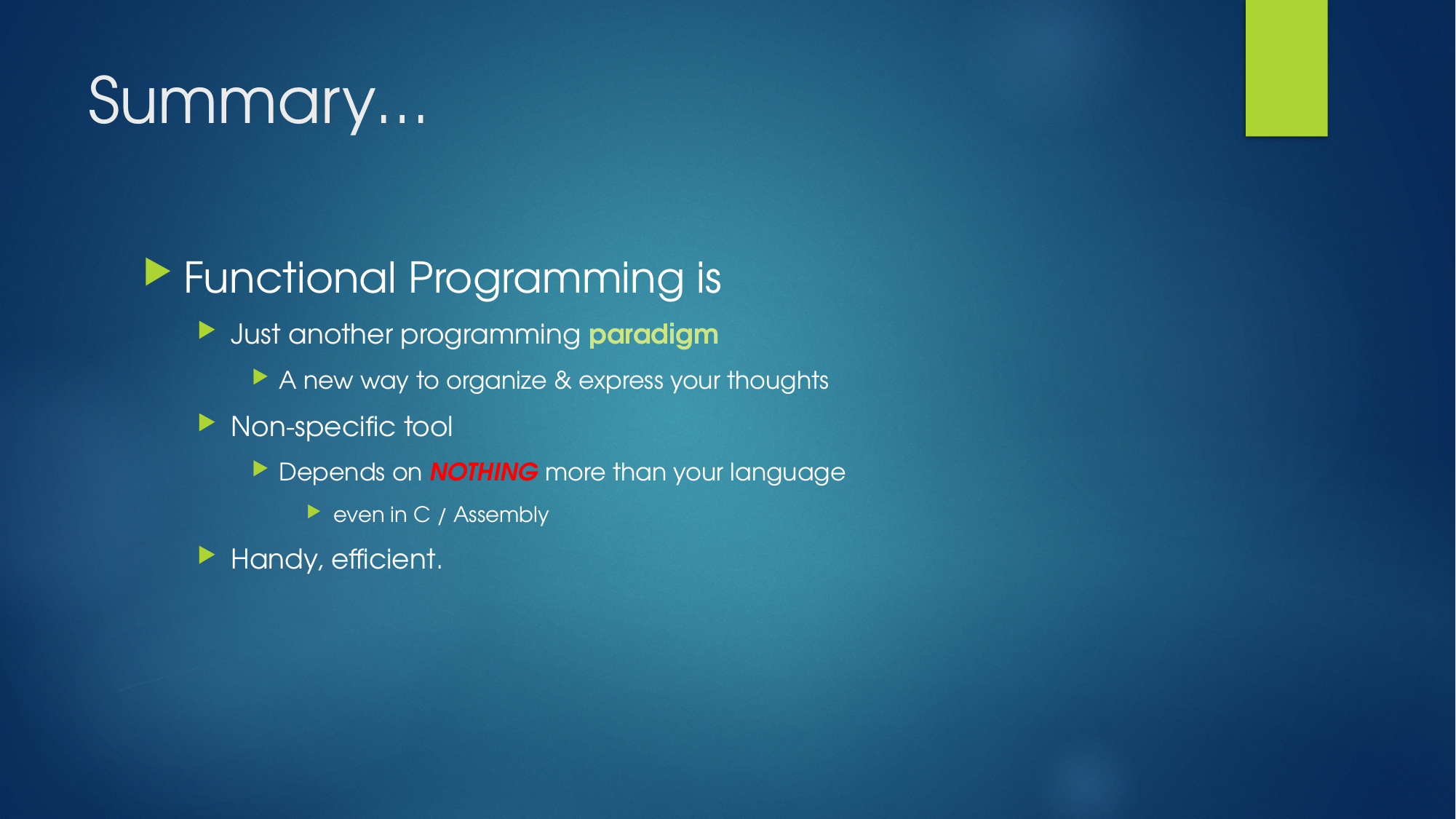

# Summary…
Functional Programming is
Just another programming paradigm
A new way to organize & express your thoughts
Non-specific tool
Depends on NOTHING more than your language
even in C / Assembly
Handy, efficient.